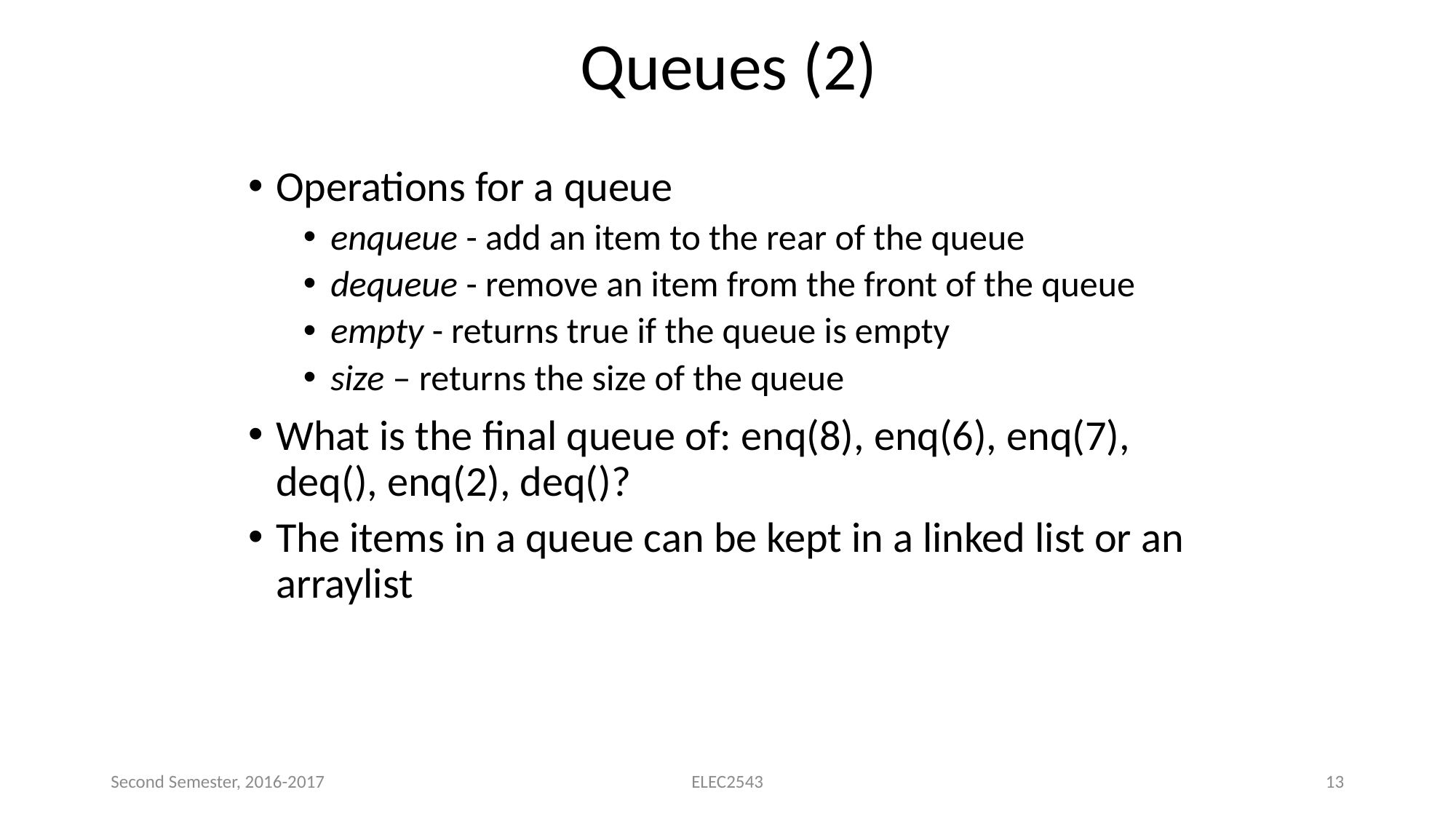

# Queues (2)
Operations for a queue
enqueue - add an item to the rear of the queue
dequeue - remove an item from the front of the queue
empty - returns true if the queue is empty
size – returns the size of the queue
What is the final queue of: enq(8), enq(6), enq(7), deq(), enq(2), deq()?
The items in a queue can be kept in a linked list or an arraylist
Second Semester, 2016-2017
ELEC2543
13